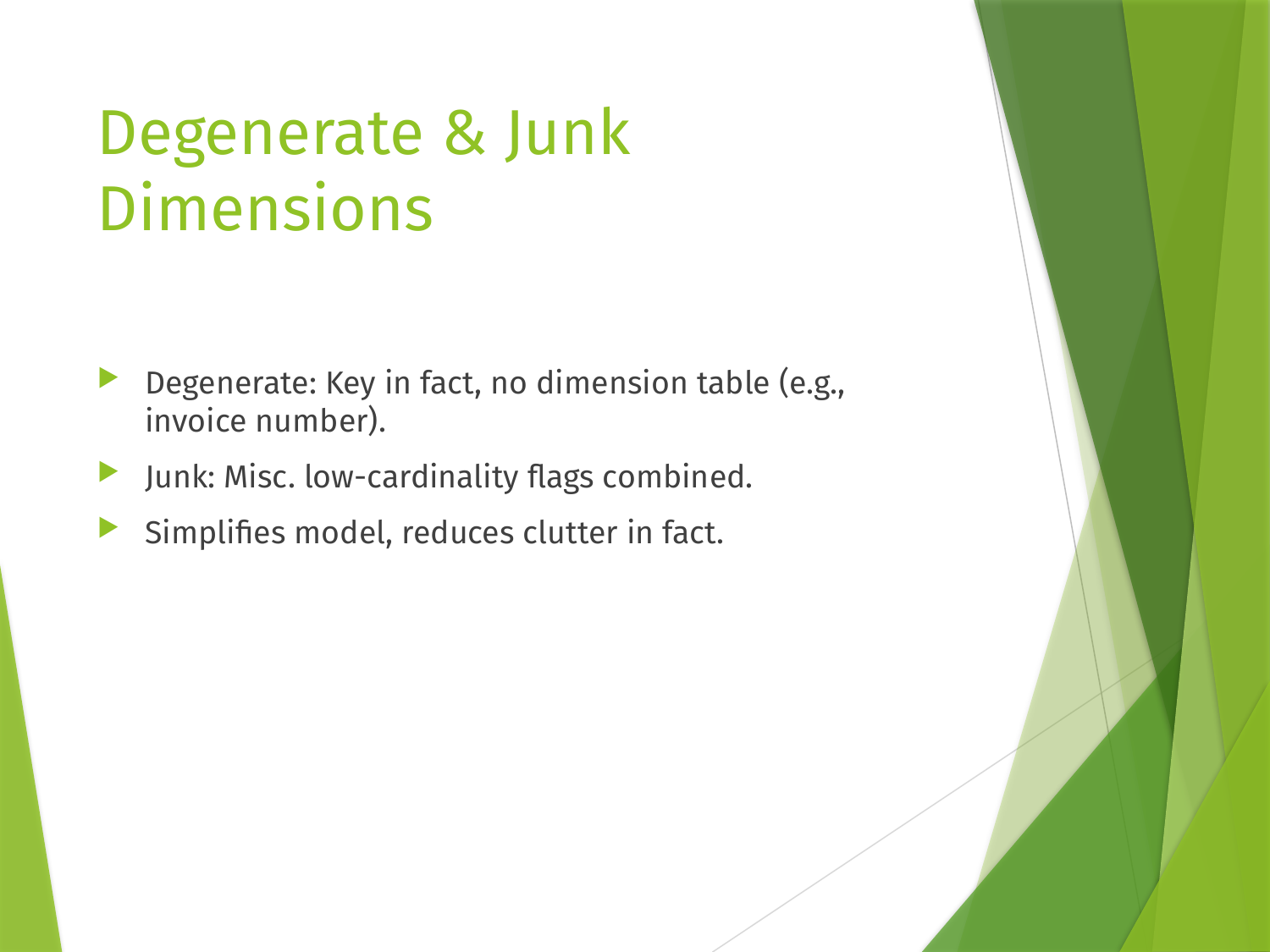

# Degenerate & Junk Dimensions

Degenerate: Key in fact, no dimension table (e.g., invoice number).
Junk: Misc. low-cardinality flags combined.
Simplifies model, reduces clutter in fact.